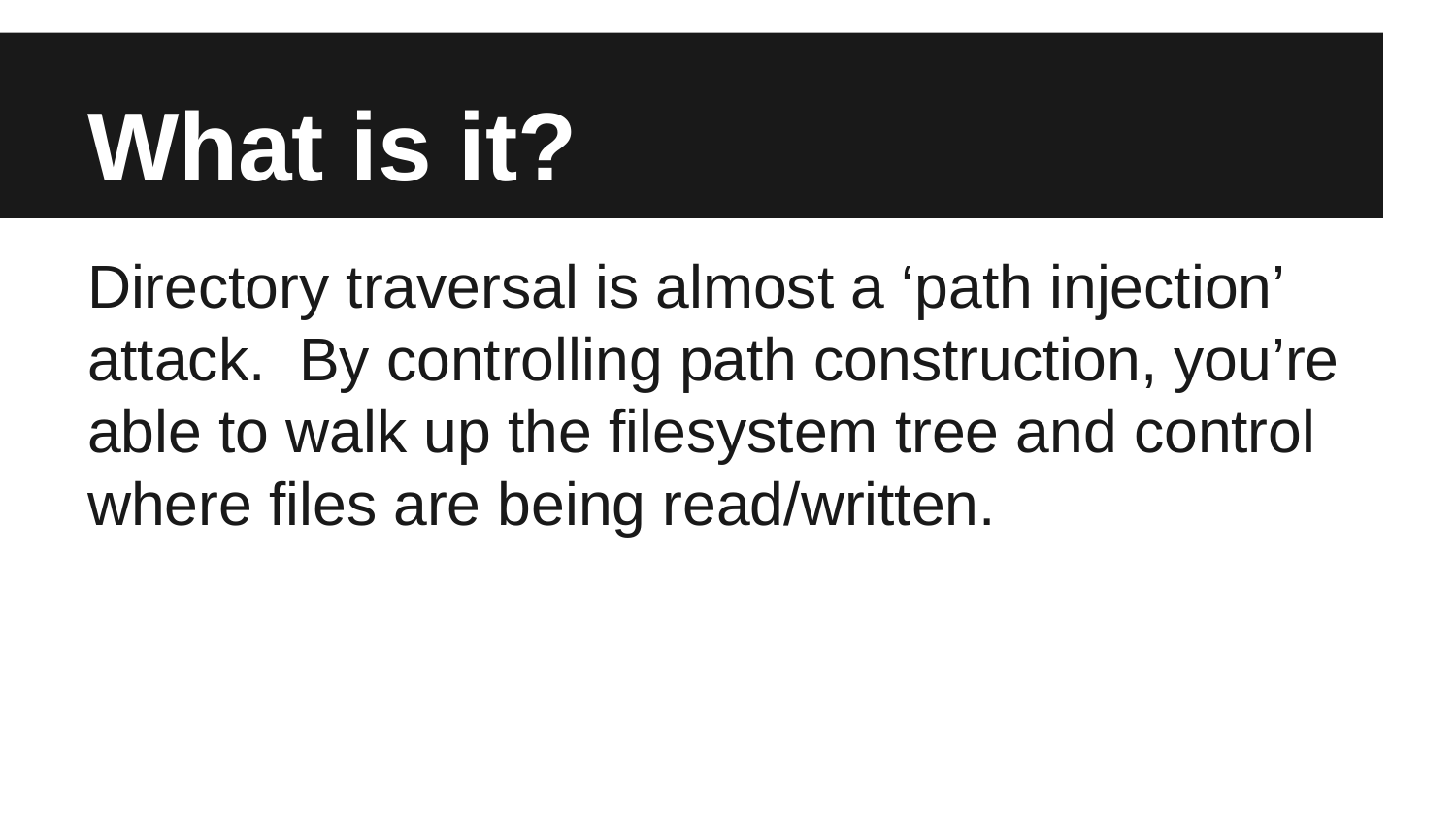

# What is it?
Directory traversal is almost a ‘path injection’ attack.  By controlling path construction, you’re able to walk up the filesystem tree and control where files are being read/written.